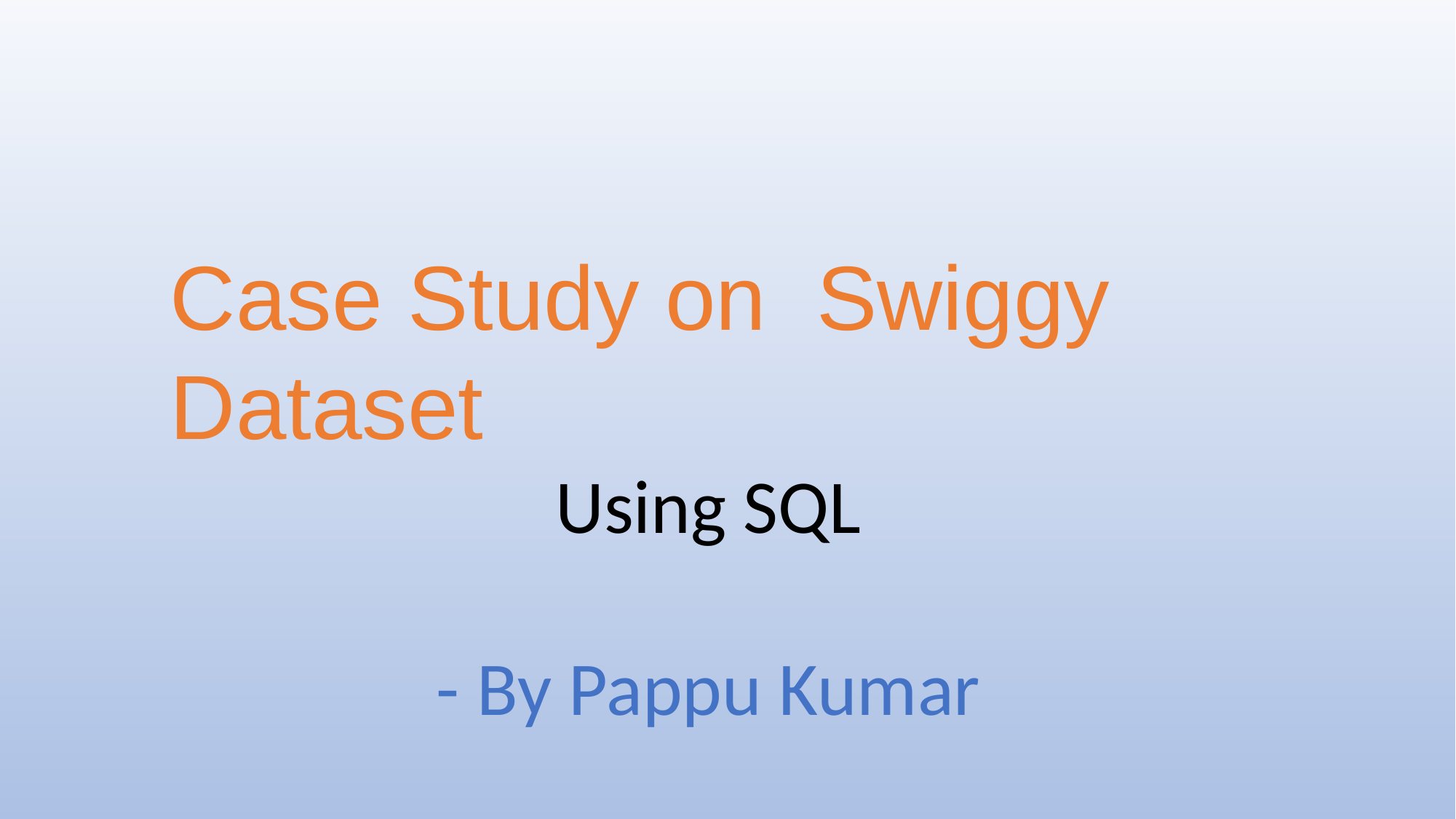

Case Study on  Swiggy Dataset
Using SQL

- By Pappu Kumar